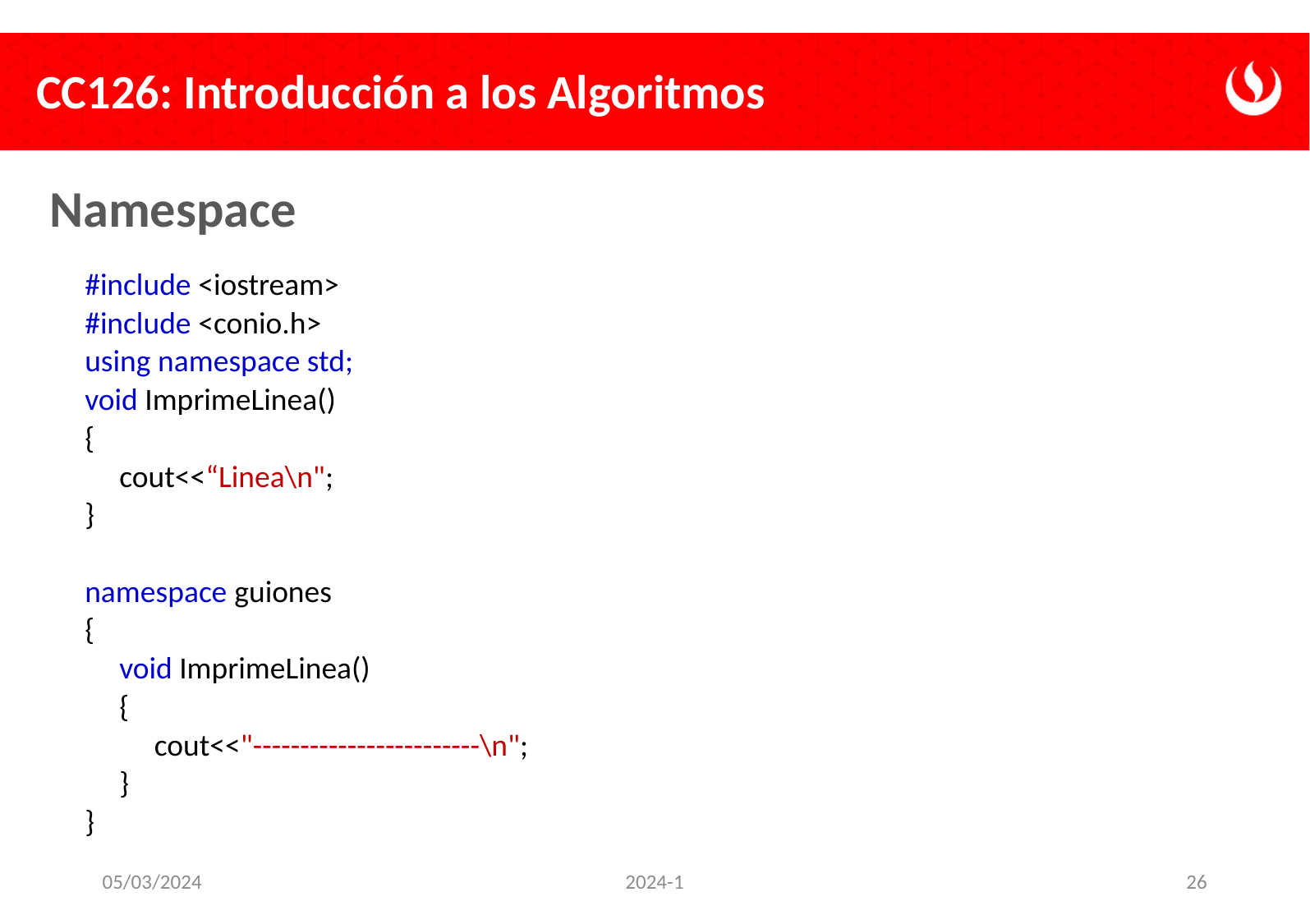

# Namespace
#include <iostream>
#include <conio.h>
using namespace std;
void ImprimeLinea()
{
	cout<<“Linea\n";
}

namespace guiones
{
	void ImprimeLinea()
	{
	     cout<<"------------------------\n";
	}
}

05/03/2024
2024-1
26